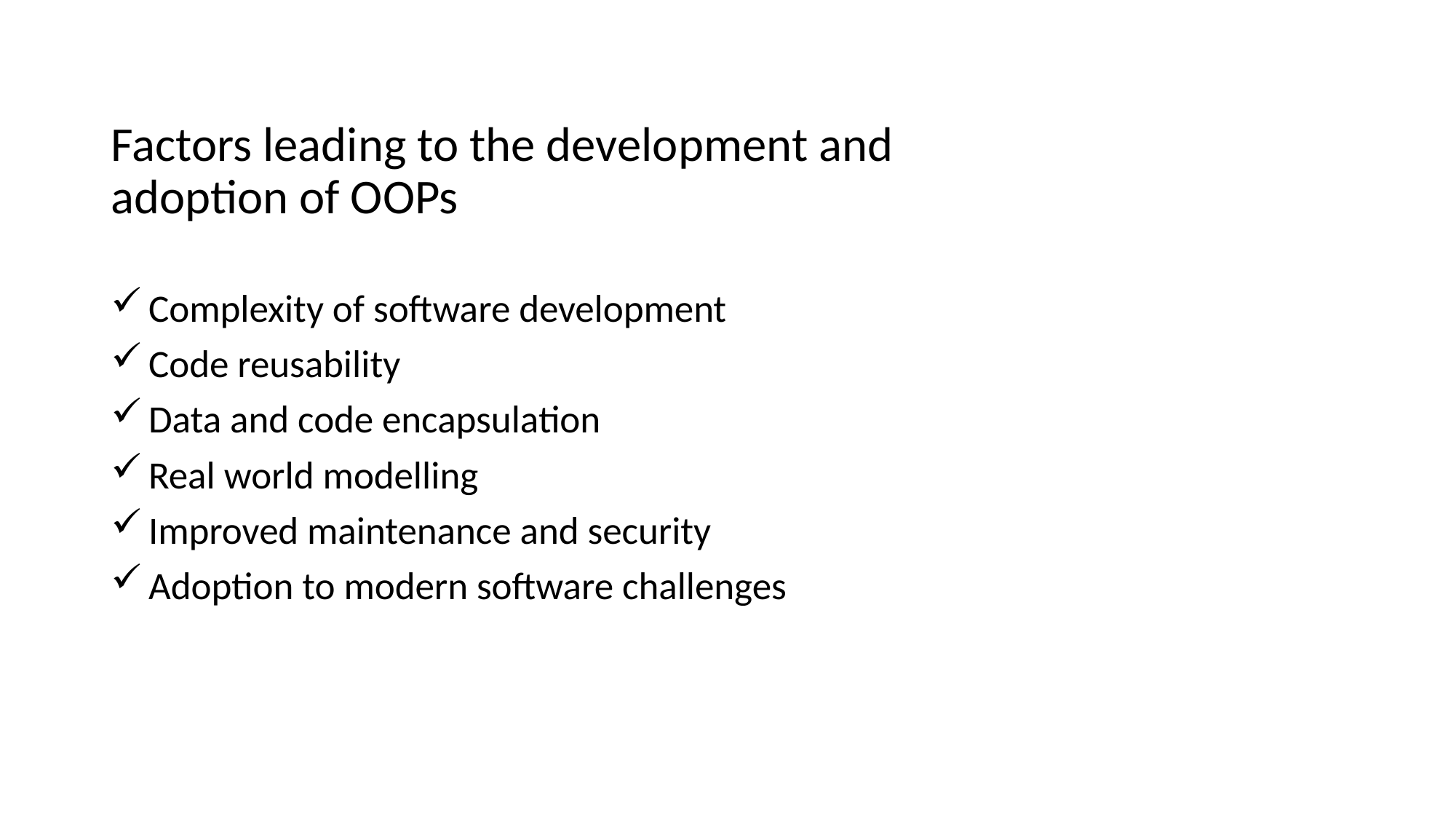

# Factors leading to the development and adoption of OOPs
 Complexity of software development
 Code reusability
 Data and code encapsulation
 Real world modelling
 Improved maintenance and security
 Adoption to modern software challenges